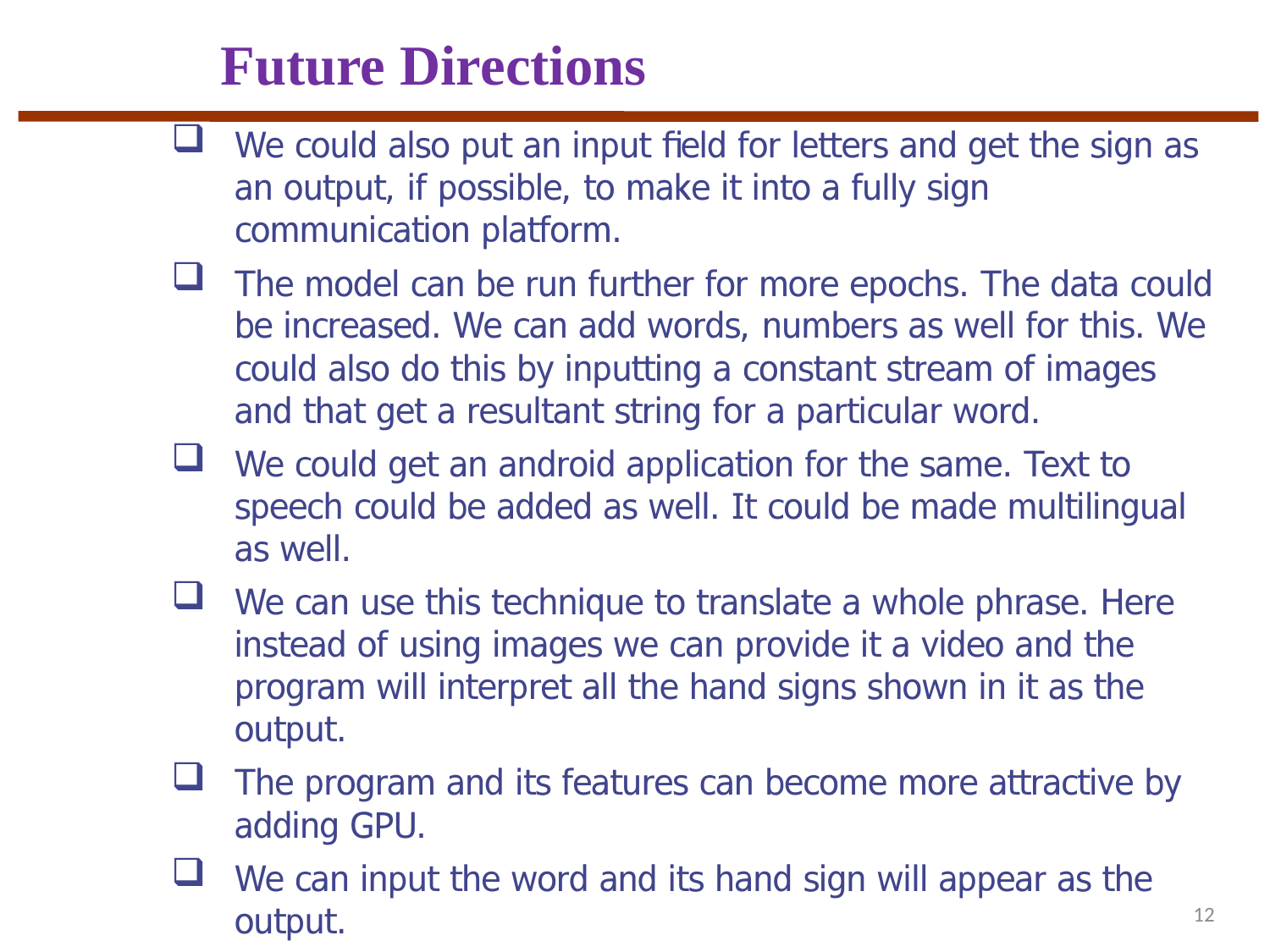

Future Directions

We could also put an input field for letters and get the sign as an output, if possible, to make it into a fully sign communication platform.
The model can be run further for more epochs. The data could be increased. We can add words, numbers as well for this. We could also do this by inputting a constant stream of images and that get a resultant string for a particular word.
We could get an android application for the same. Text to speech could be added as well. It could be made multilingual as well.
We can use this technique to translate a whole phrase. Here instead of using images we can provide it a video and the program will interpret all the hand signs shown in it as the output.
The program and its features can become more attractive by adding GPU.
We can input the word and its hand sign will appear as the output.

12